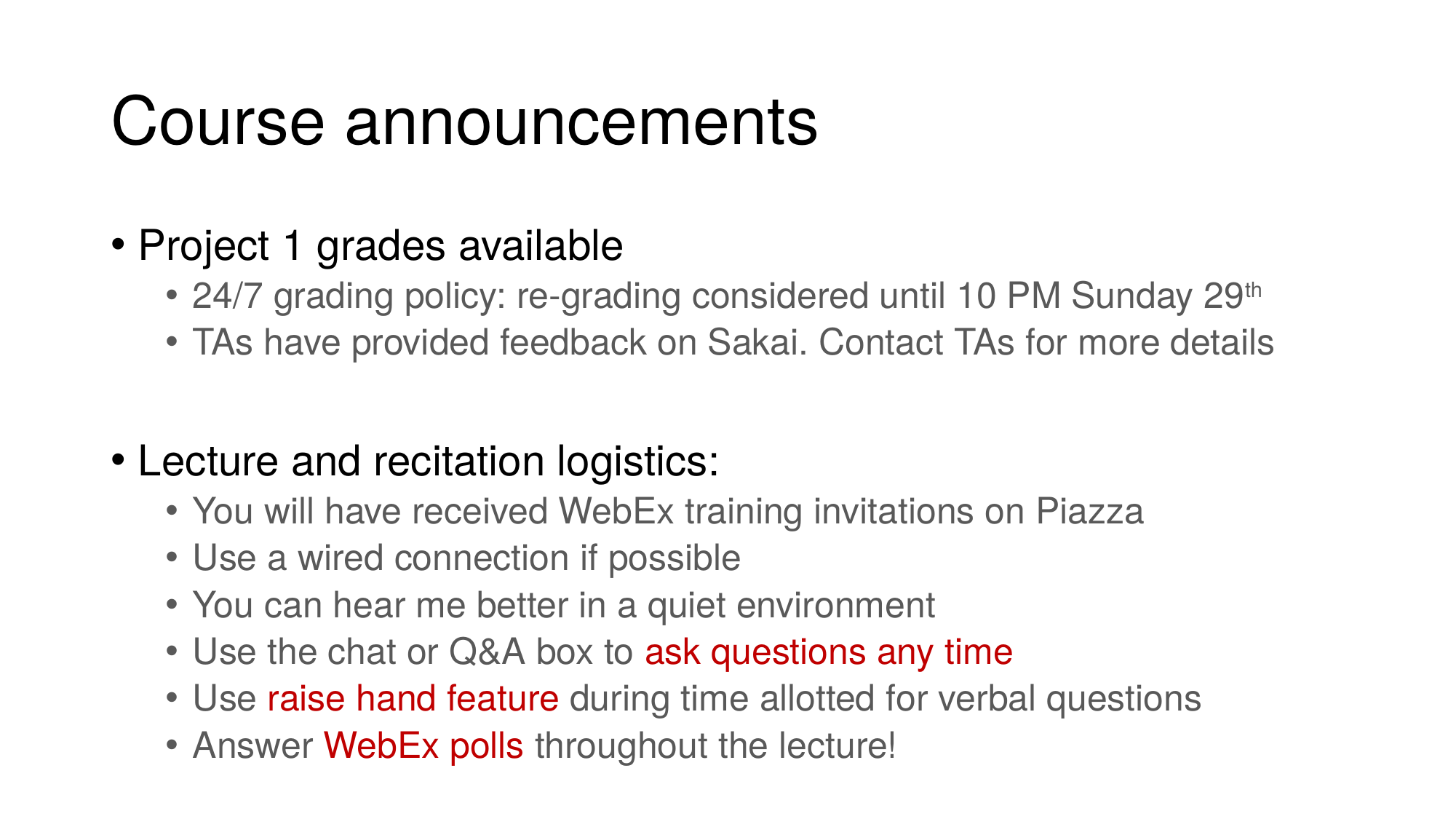

# Course announcements
Project 1 grades available
24/7 grading policy: re-grading considered until 10 PM Sunday 29th
TAs have provided feedback on Sakai. Contact TAs for more details

Lecture and recitation logistics:
You will have received WebEx training invitations on Piazza
Use a wired connection if possible
You can hear me better in a quiet environment
Use the chat or Q&A box to ask questions any time
Use raise hand feature during time allotted for verbal questions
Answer WebEx polls throughout the lecture!